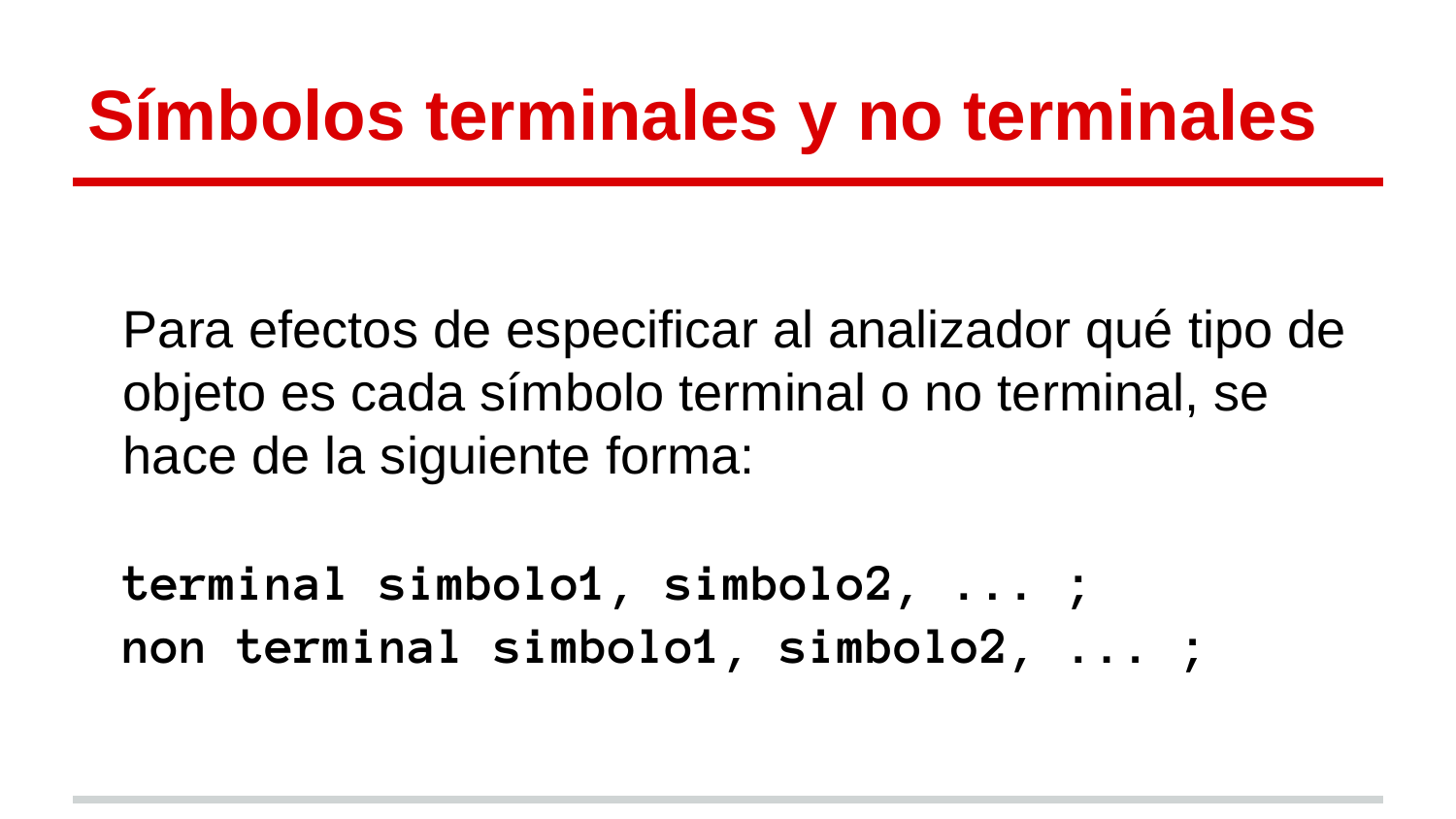

# Símbolos terminales y no terminales
Para efectos de especificar al analizador qué tipo de objeto es cada símbolo terminal o no terminal, se hace de la siguiente forma:

terminal simbolo1, simbolo2, ... ;
non terminal simbolo1, simbolo2, ... ;